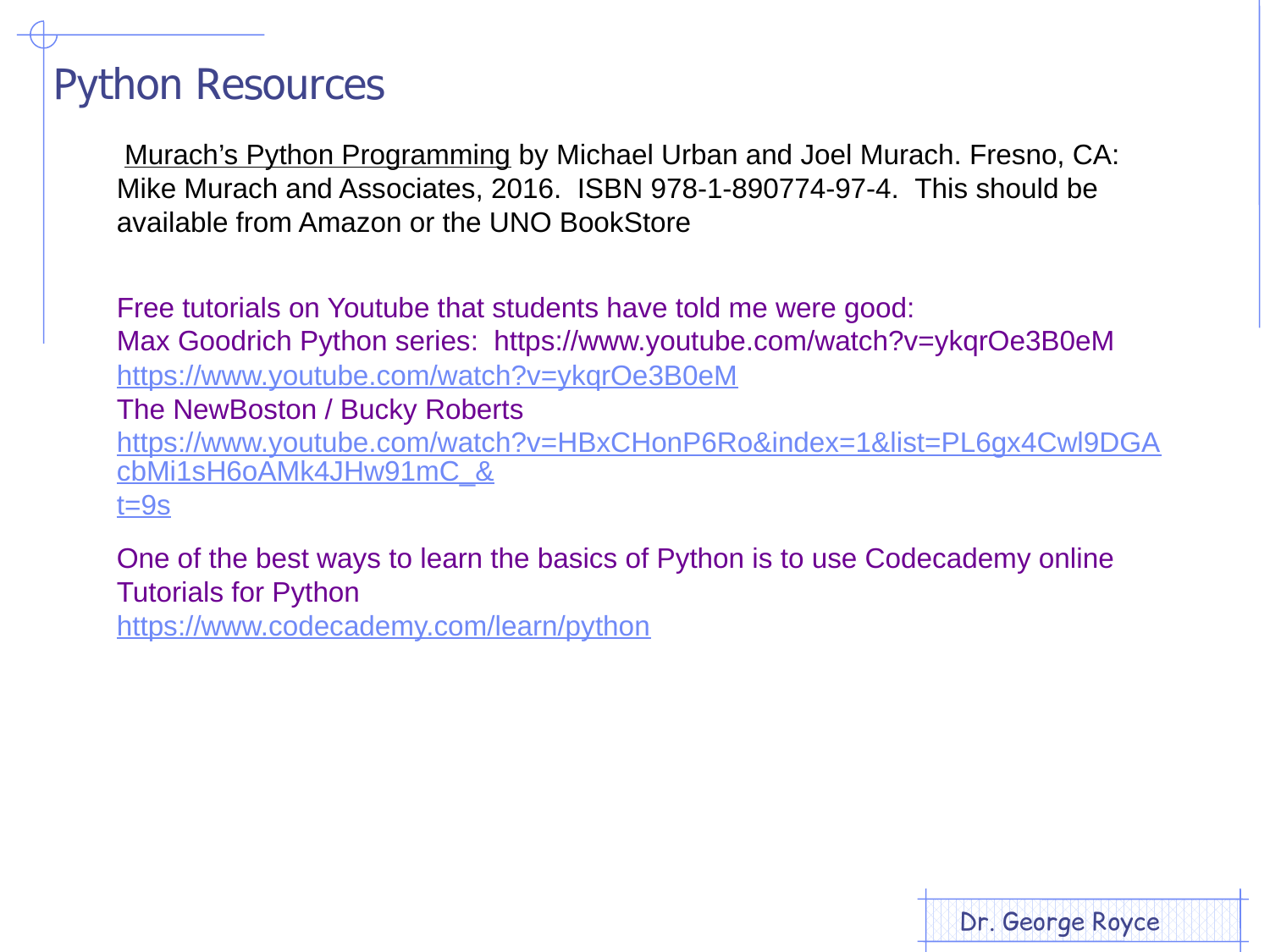

# Python Resources
 Murach’s Python Programming by Michael Urban and Joel Murach. Fresno, CA: Mike Murach and Associates, 2016.  ISBN 978-1-890774-97-4.  This should be available from Amazon or the UNO BookStore
Free tutorials on Youtube that students have told me were good:
Max Goodrich Python series:  https://www.youtube.com/watch?v=ykqrOe3B0eM
https://www.youtube.com/watch?v=ykqrOe3B0eM
The NewBoston / Bucky Roberts
https://www.youtube.com/watch?v=HBxCHonP6Ro&index=1&list=PL6gx4Cwl9DGAcbMi1sH6oAMk4JHw91mC_&t=9s
One of the best ways to learn the basics of Python is to use Codecademy online Tutorials for Python
https://www.codecademy.com/learn/python

Dr. George Royce